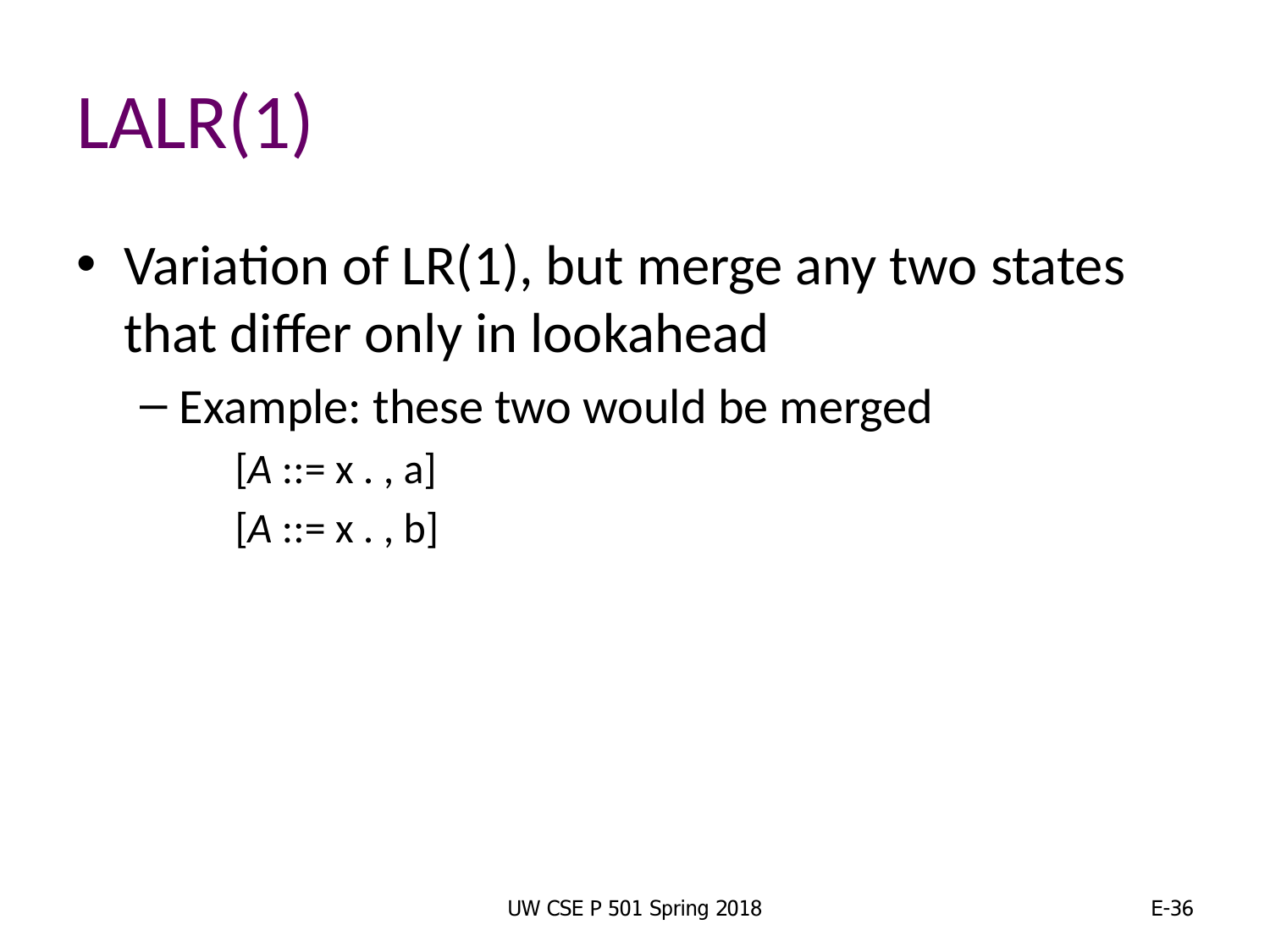

# LALR(1)
Variation of LR(1), but merge any two states that differ only in lookahead
Example: these two would be merged
	[A ::= x . , a]
	[A ::= x . , b]
UW CSE P 501 Spring 2018
E-36